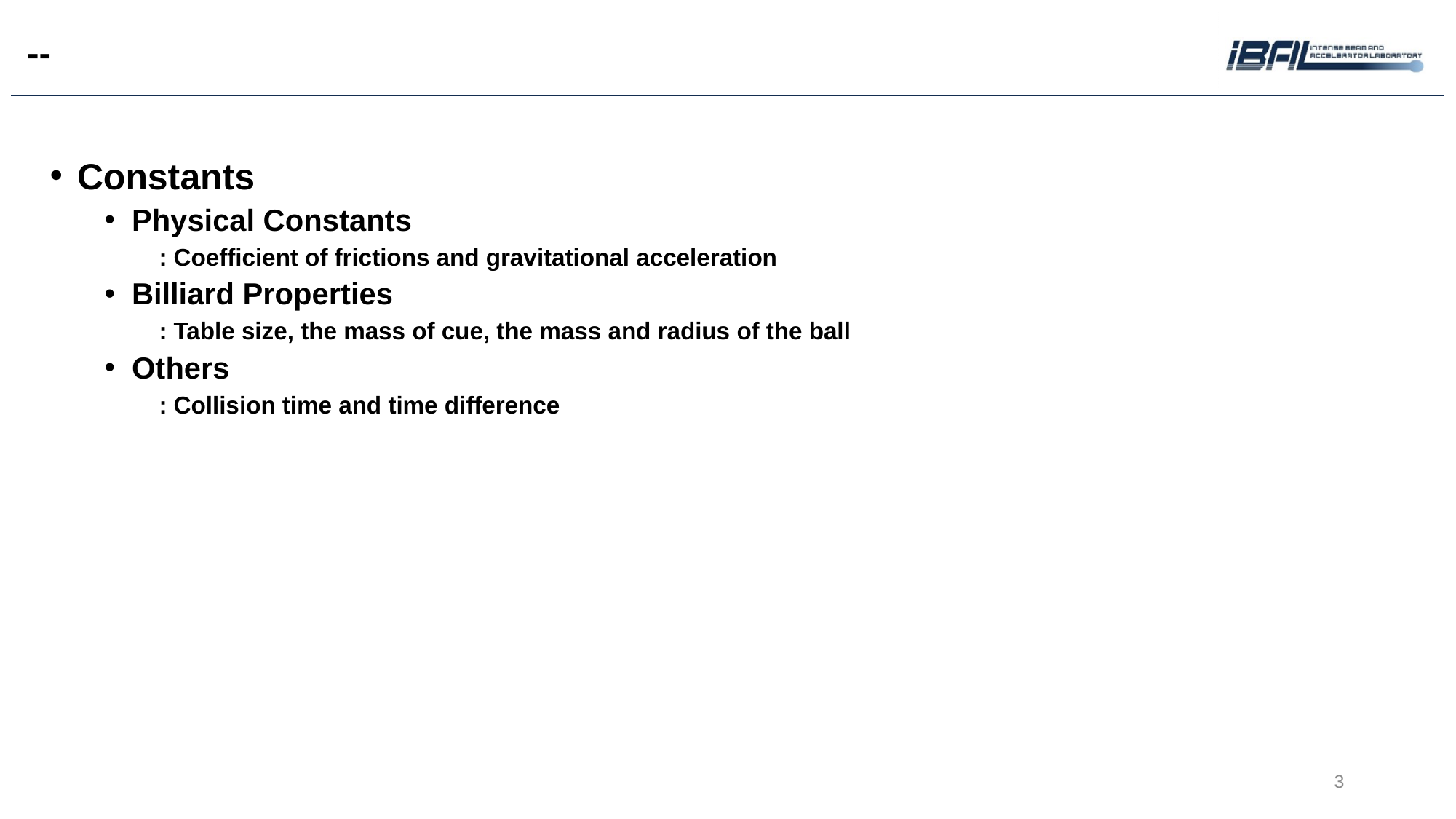

# --
Constants
Physical Constants
: Coefficient of frictions and gravitational acceleration
Billiard Properties
: Table size, the mass of cue, the mass and radius of the ball
Others
: Collision time and time difference

3